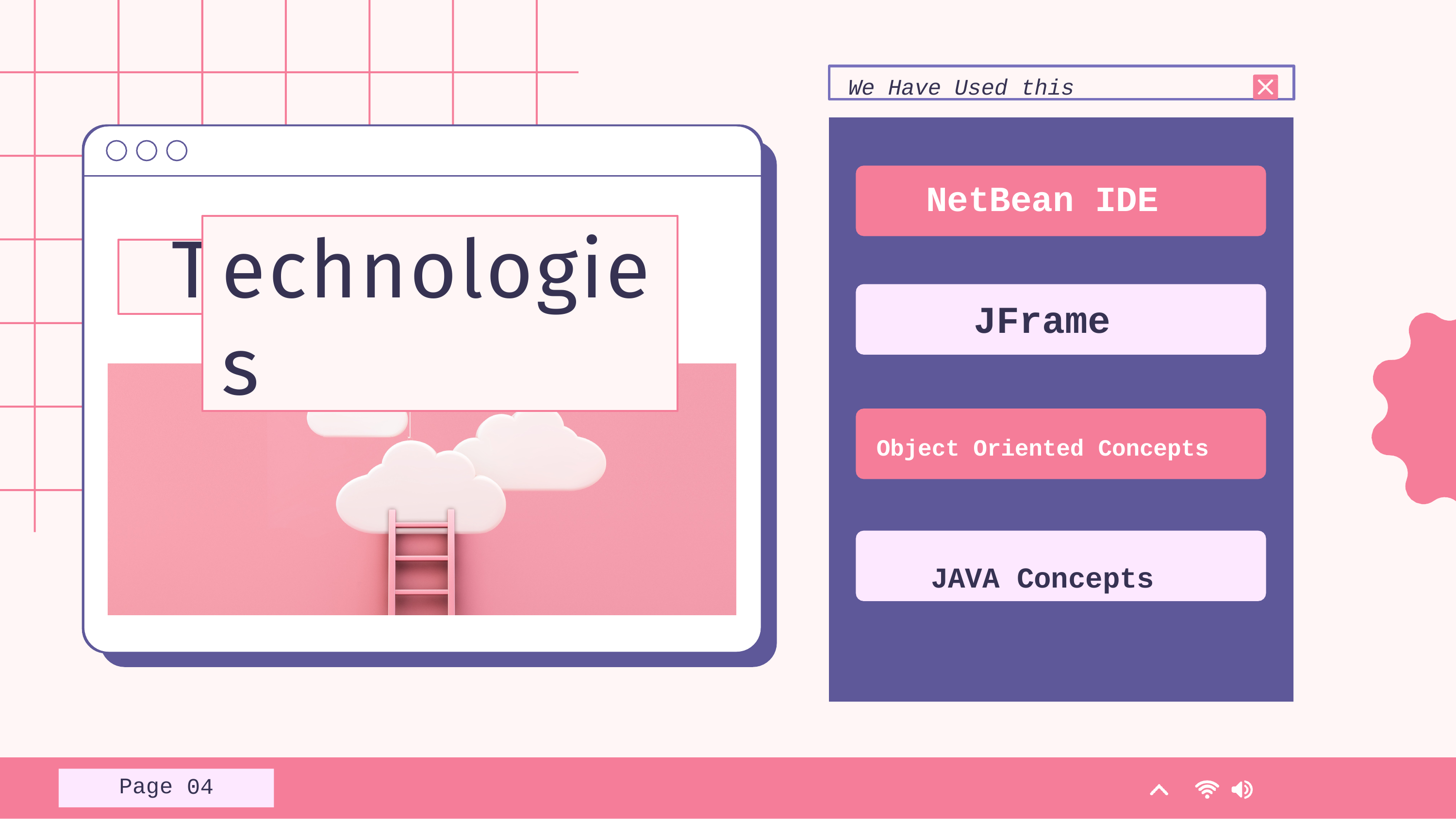

We Have Used this

NetBean IDE

JFrame

Object Oriented Concepts

JAVA Concepts

# echnologies
T

Page
04